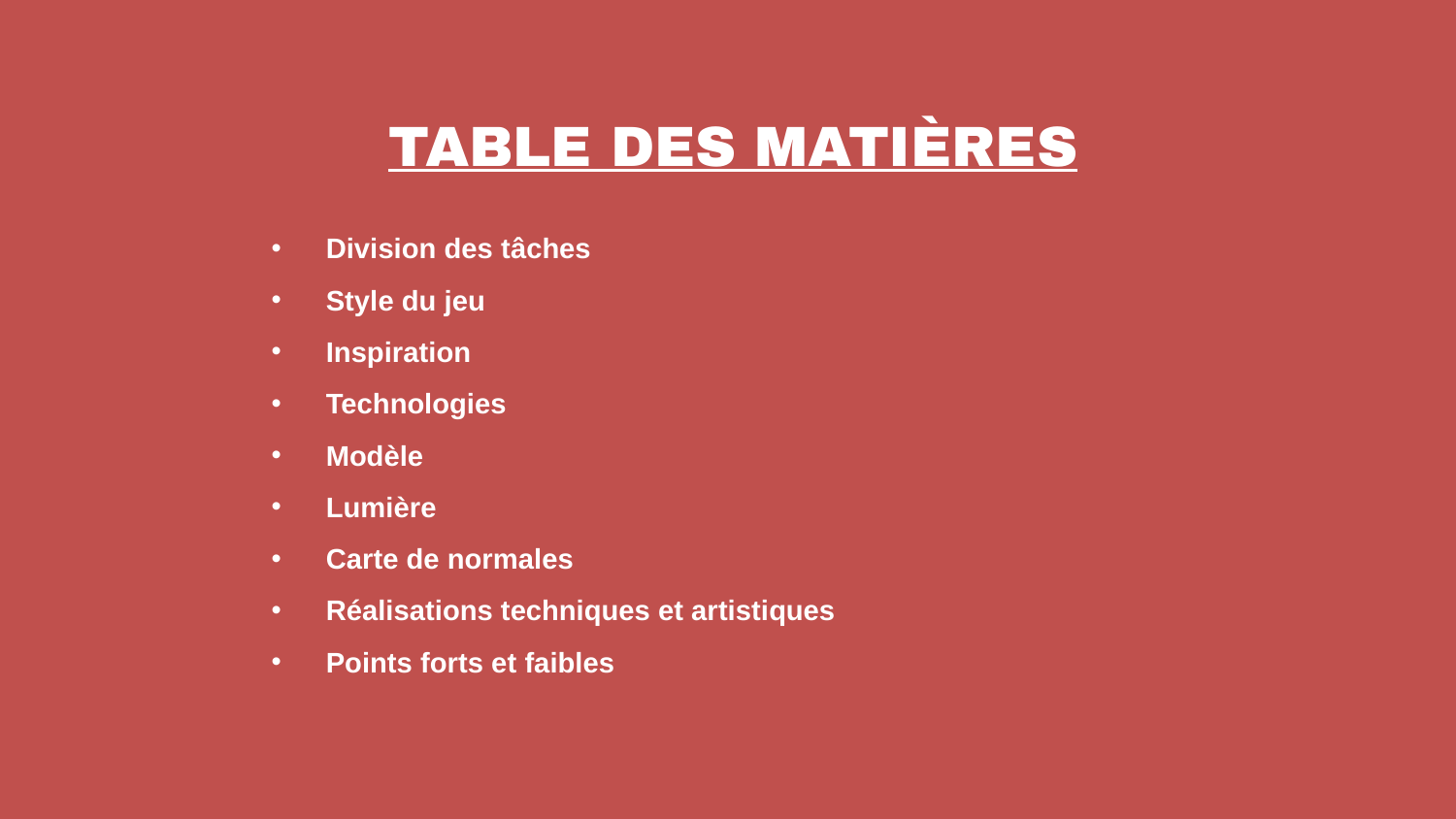

Table des matières
Division des tâches
Style du jeu
Inspiration
Technologies
Modèle
Lumière
Carte de normales
Réalisations techniques et artistiques
Points forts et faibles